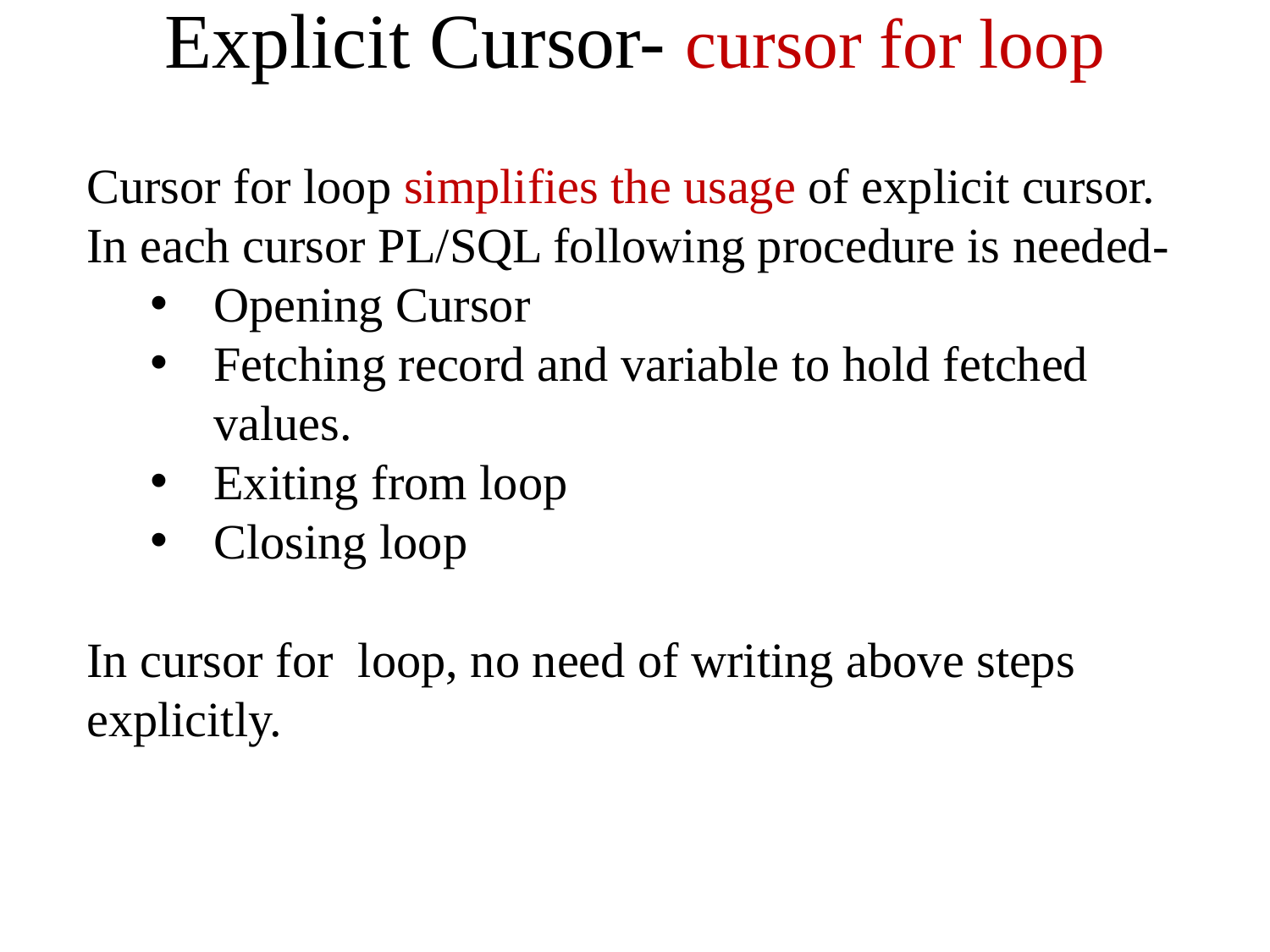

Explicit Cursor- cursor for loop
Cursor for loop simplifies the usage of explicit cursor.
In each cursor PL/SQL following procedure is needed-
Opening Cursor
Fetching record and variable to hold fetched values.
Exiting from loop
Closing loop

In cursor for  loop, no need of writing above steps explicitly.